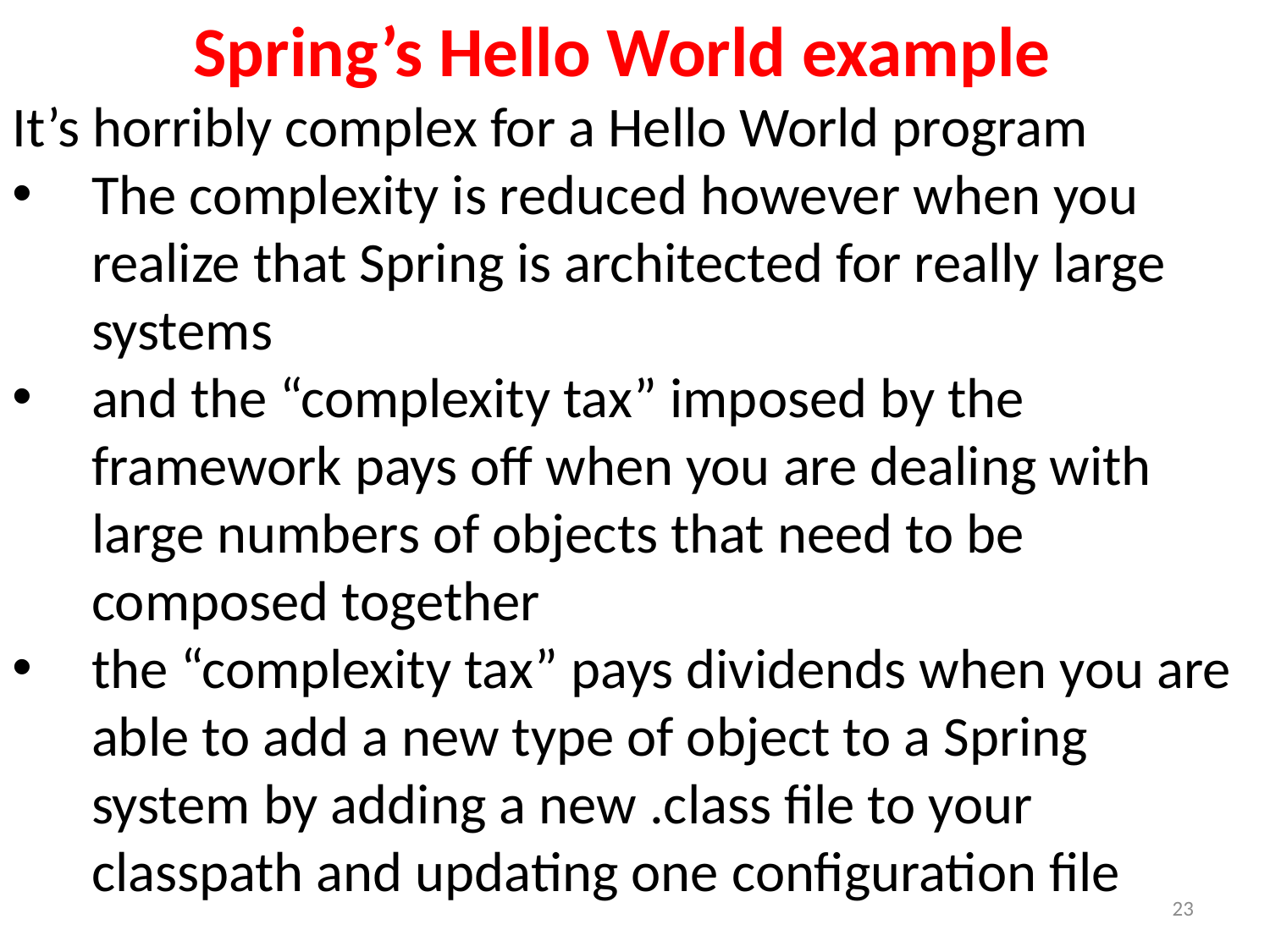

Spring’s Hello World example
It’s horribly complex for a Hello World program
The complexity is reduced however when you realize that Spring is architected for really large systems
and the “complexity tax” imposed by the framework pays off when you are dealing with large numbers of objects that need to be composed together
the “complexity tax” pays dividends when you are able to add a new type of object to a Spring system by adding a new .class file to your classpath and updating one configuration file
23